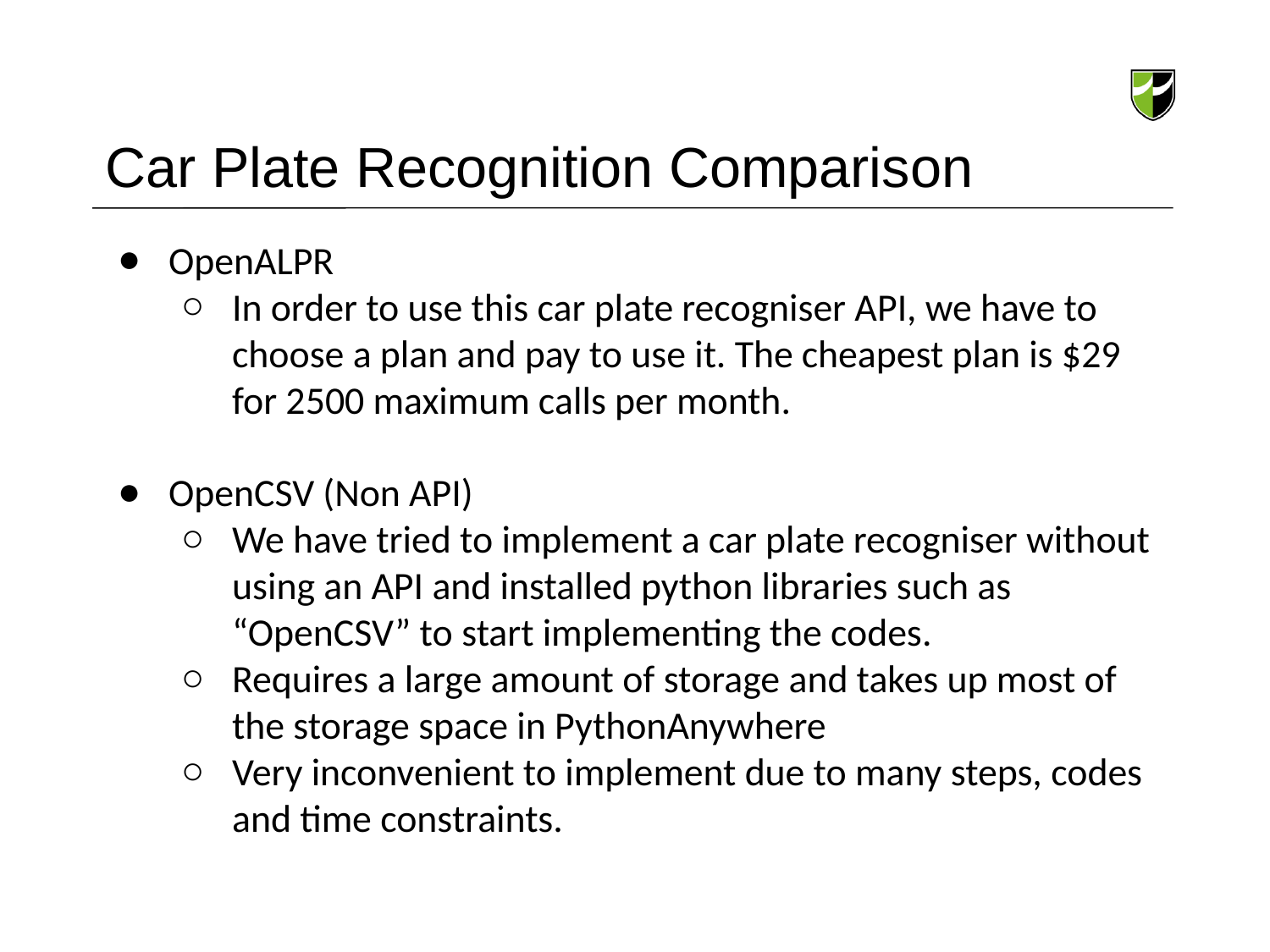

# Car Plate Recognition Comparison
OpenALPR
In order to use this car plate recogniser API, we have to choose a plan and pay to use it. The cheapest plan is $29 for 2500 maximum calls per month.
OpenCSV (Non API)
We have tried to implement a car plate recogniser without using an API and installed python libraries such as “OpenCSV” to start implementing the codes.
Requires a large amount of storage and takes up most of the storage space in PythonAnywhere
Very inconvenient to implement due to many steps, codes and time constraints.